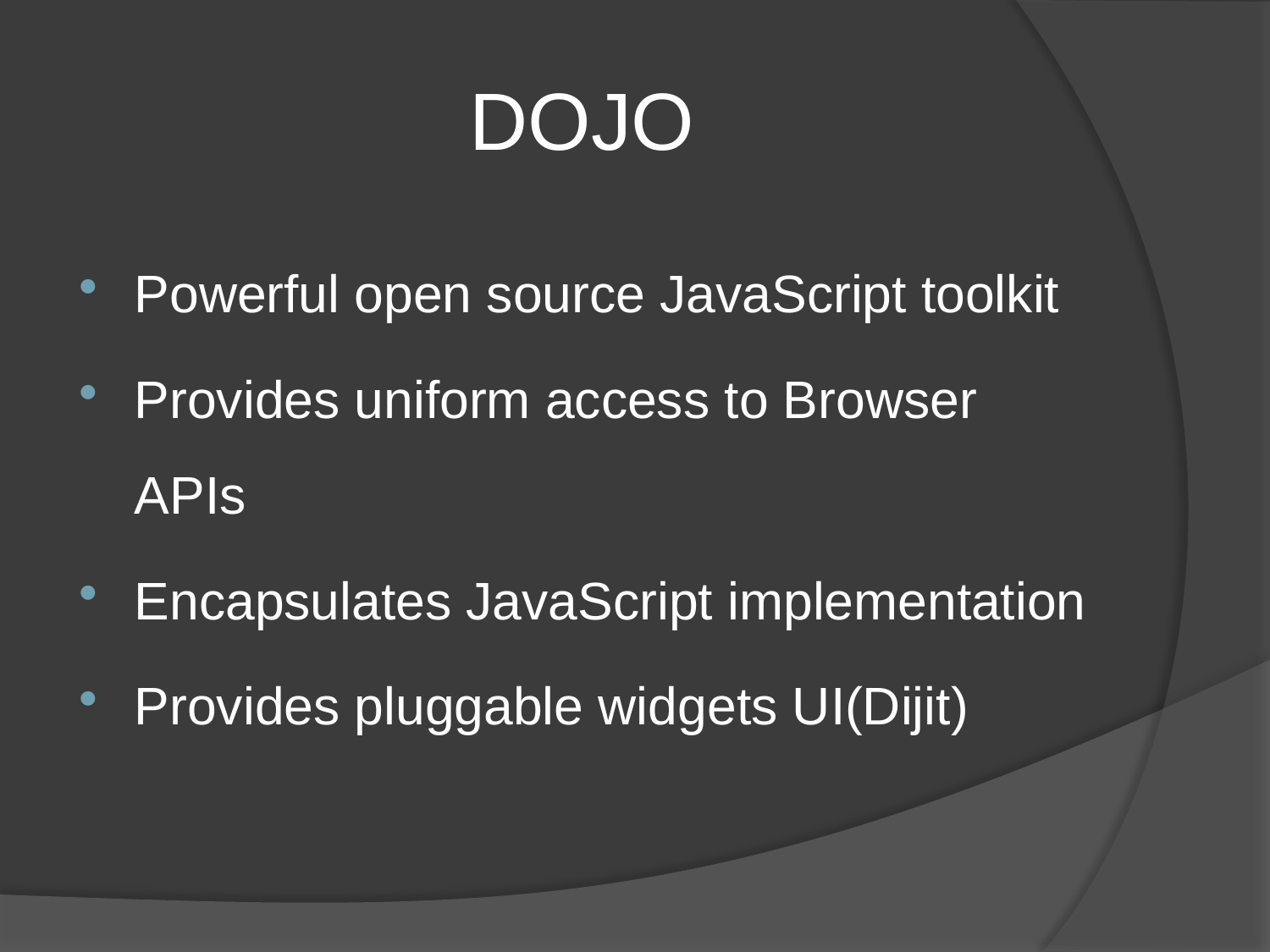

# DOJO
Powerful open source JavaScript toolkit
Provides uniform access to Browser APIs
Encapsulates JavaScript implementation
Provides pluggable widgets UI(Dijit)